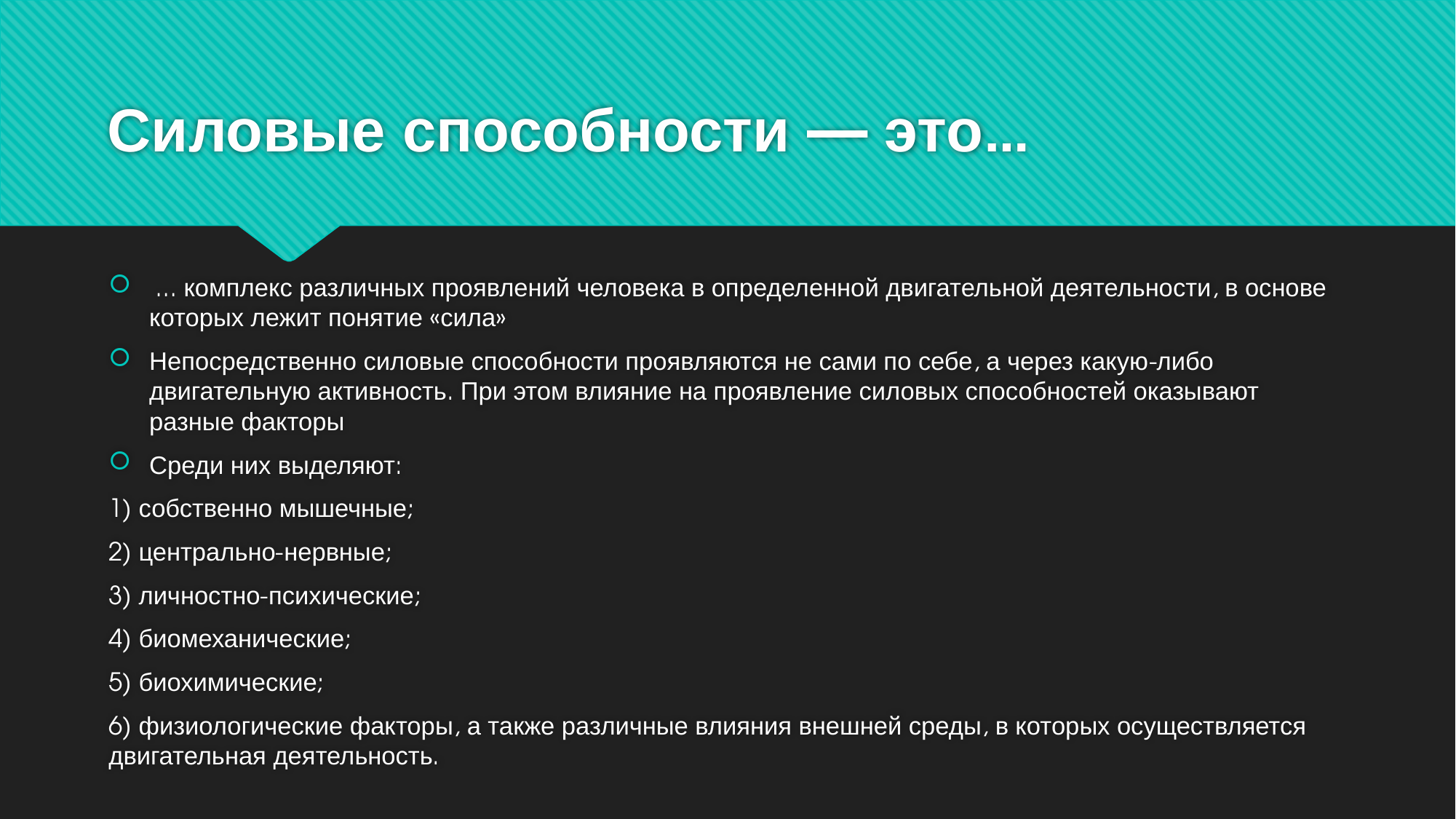

# Силовые способности — это…
 … комплекс различных проявлений человека в определенной двигательной деятельности, в основе которых лежит понятие «сила»
Непосредственно силовые способности проявляются не сами по себе, а через какую-либо двигательную активность. При этом влияние на проявление силовых способностей оказывают разные факторы
Среди них выделяют:
1) собственно мышечные;
2) центрально-нервные;
3) личностно-психические;
4) биомеханические;
5) биохимические;
6) физиологические факторы, а также различные влияния внешней среды, в которых осуществляется двигательная деятельность.